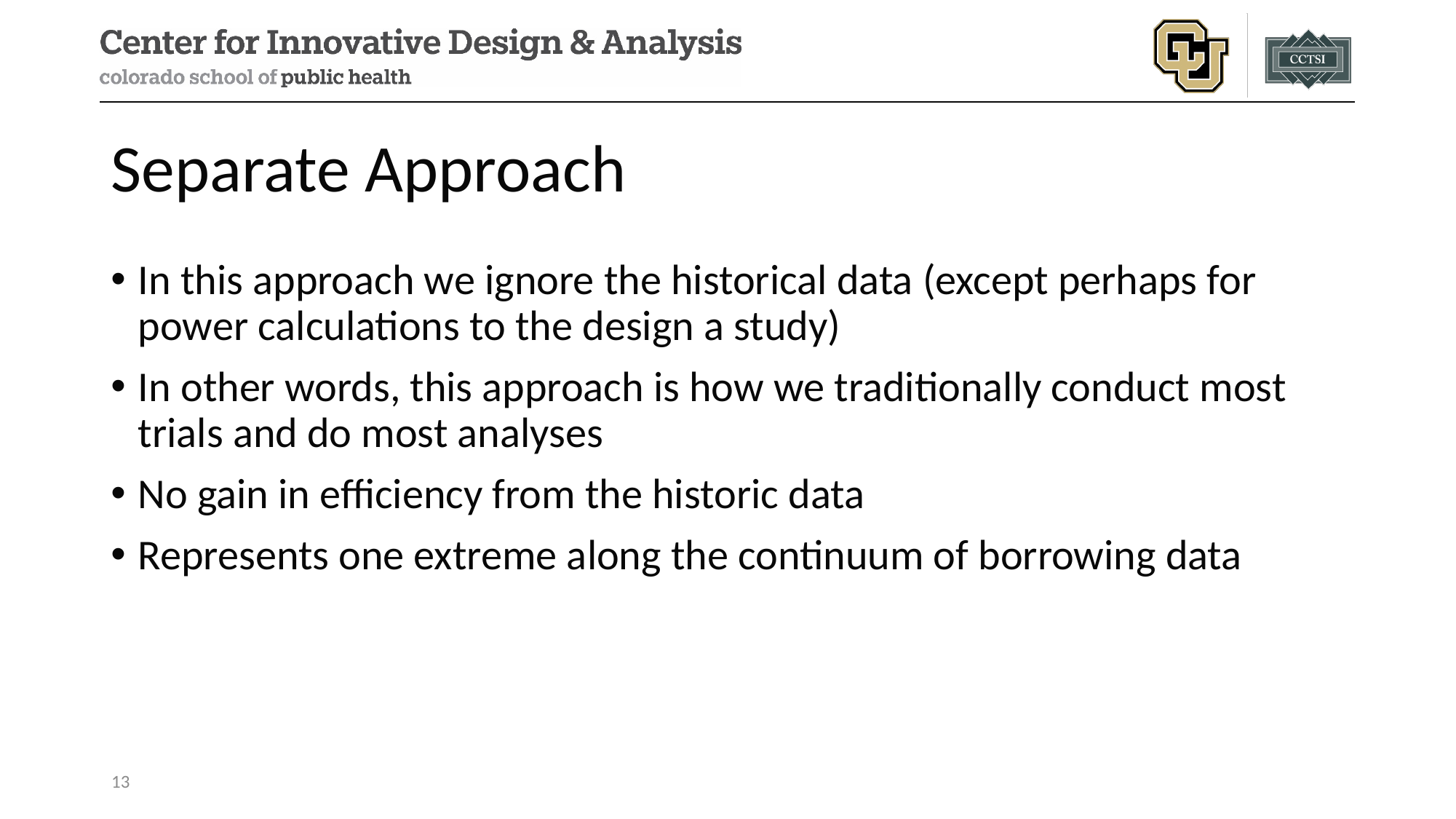

# Separate Approach
In this approach we ignore the historical data (except perhaps for power calculations to the design a study)
In other words, this approach is how we traditionally conduct most trials and do most analyses
No gain in efficiency from the historic data
Represents one extreme along the continuum of borrowing data
13